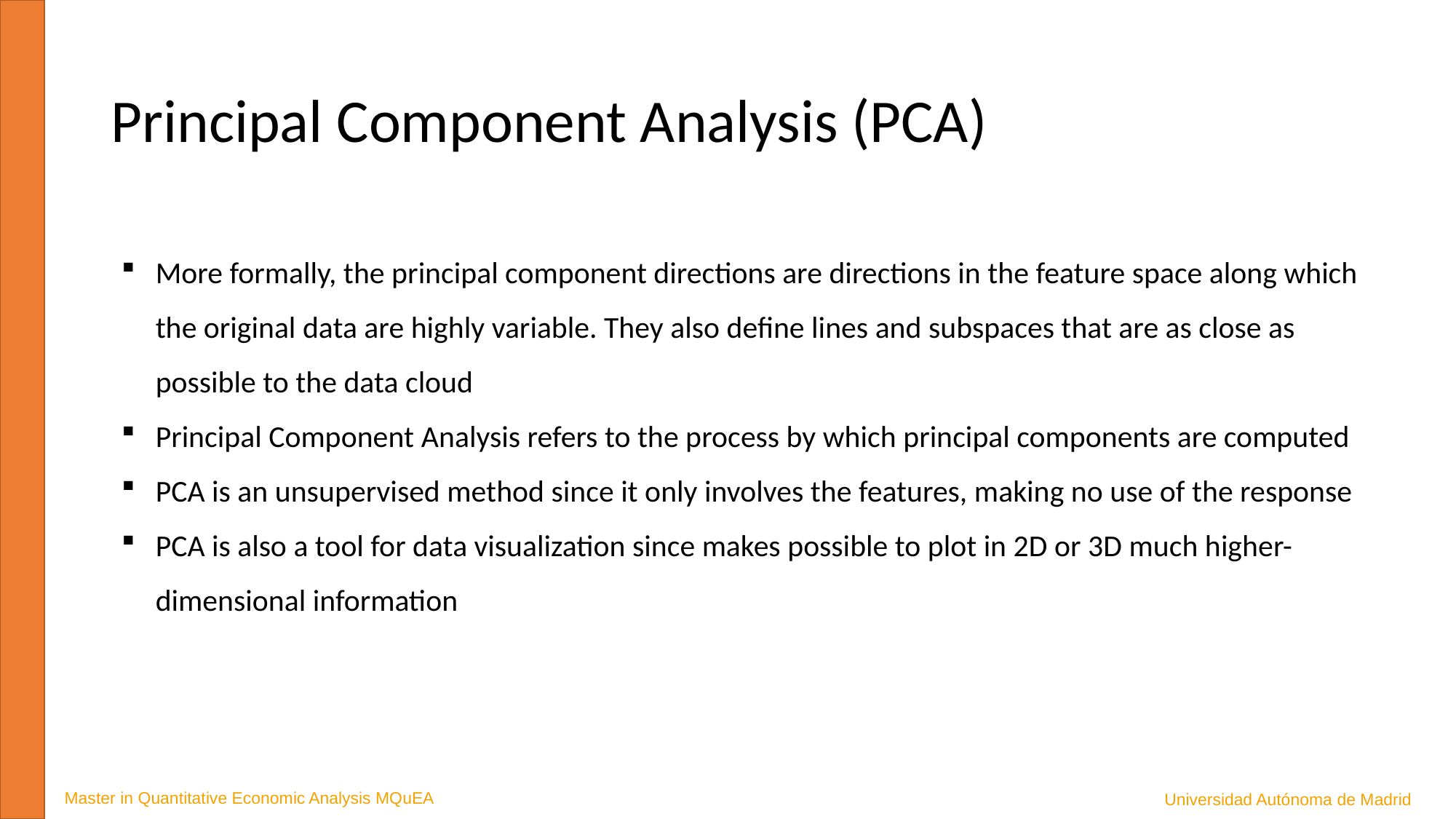

# Principal Component Analysis (PCA)
More formally, the principal component directions are directions in the feature space along which the original data are highly variable. They also define lines and subspaces that are as close as possible to the data cloud
Principal Component Analysis refers to the process by which principal components are computed
PCA is an unsupervised method since it only involves the features, making no use of the response
PCA is also a tool for data visualization since makes possible to plot in 2D or 3D much higher-dimensional information
Master in Quantitative Economic Analysis MQuEA
Universidad Autónoma de Madrid